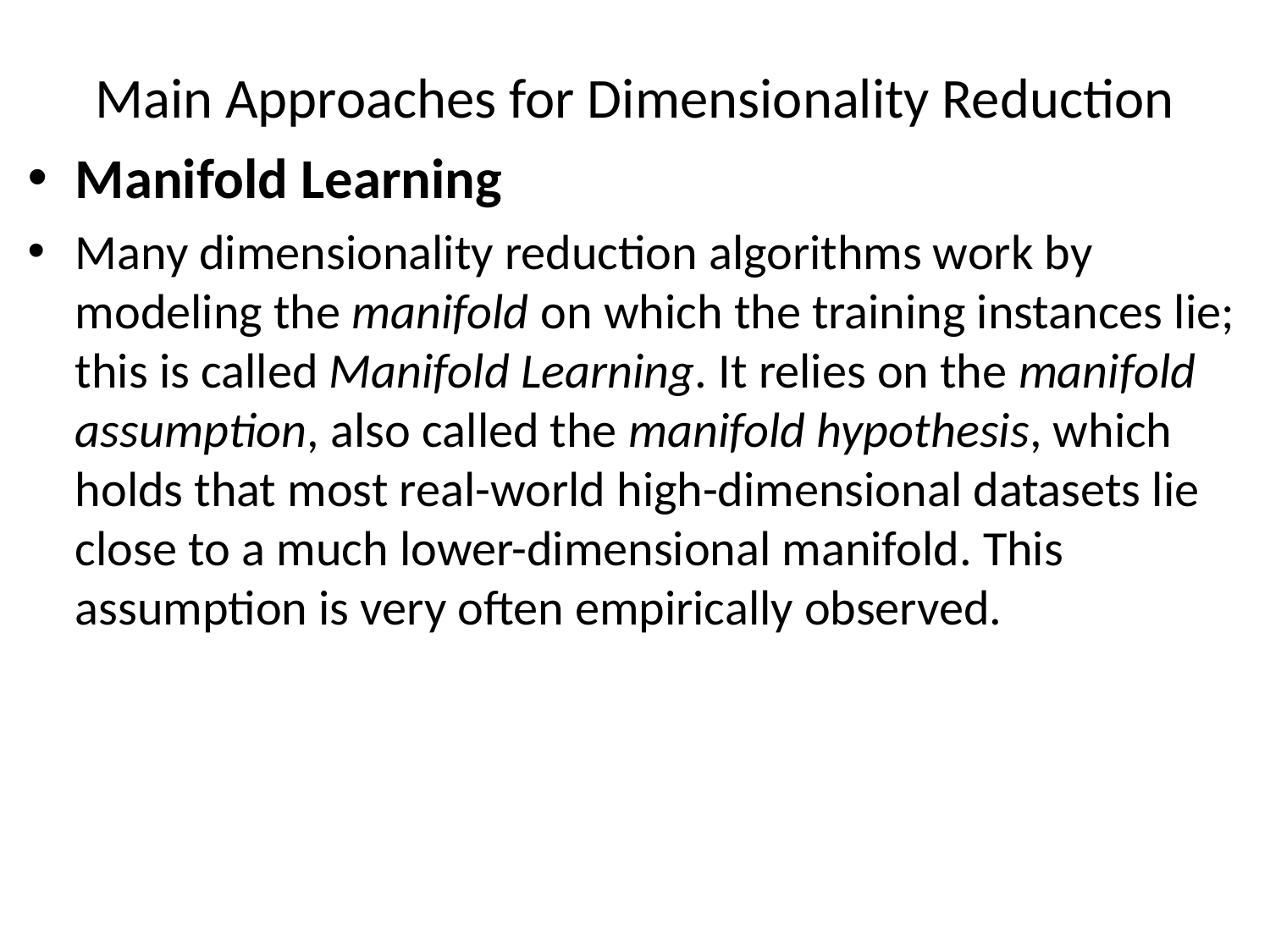

# Main Approaches for Dimensionality Reduction
Manifold Learning
Many dimensionality reduction algorithms work by modeling the manifold on which the training instances lie; this is called Manifold Learning. It relies on the manifold assumption, also called the manifold hypothesis, which holds that most real-world high-dimensional datasets lie close to a much lower-dimensional manifold. This assumption is very often empirically observed.